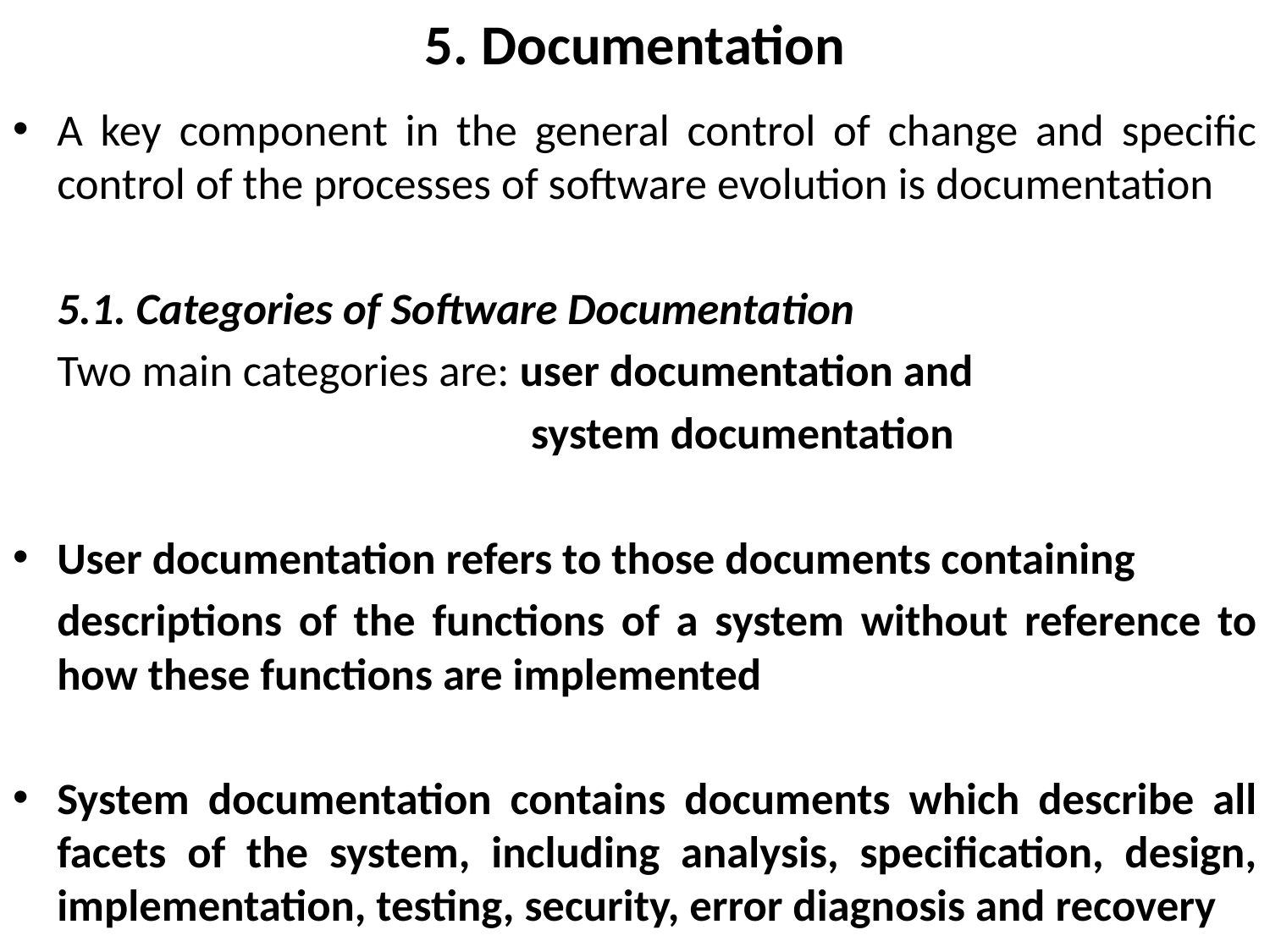

# 5. Documentation
A key component in the general control of change and specific control of the processes of software evolution is documentation

	5.1. Categories of Software Documentation
	Two main categories are: user documentation and
                                                   system documentation

User documentation refers to those documents containing
	descriptions of the functions of a system without reference to how these functions are implemented

System documentation contains documents which describe all facets of the system, including analysis, specification, design, implementation, testing, security, error diagnosis and recovery